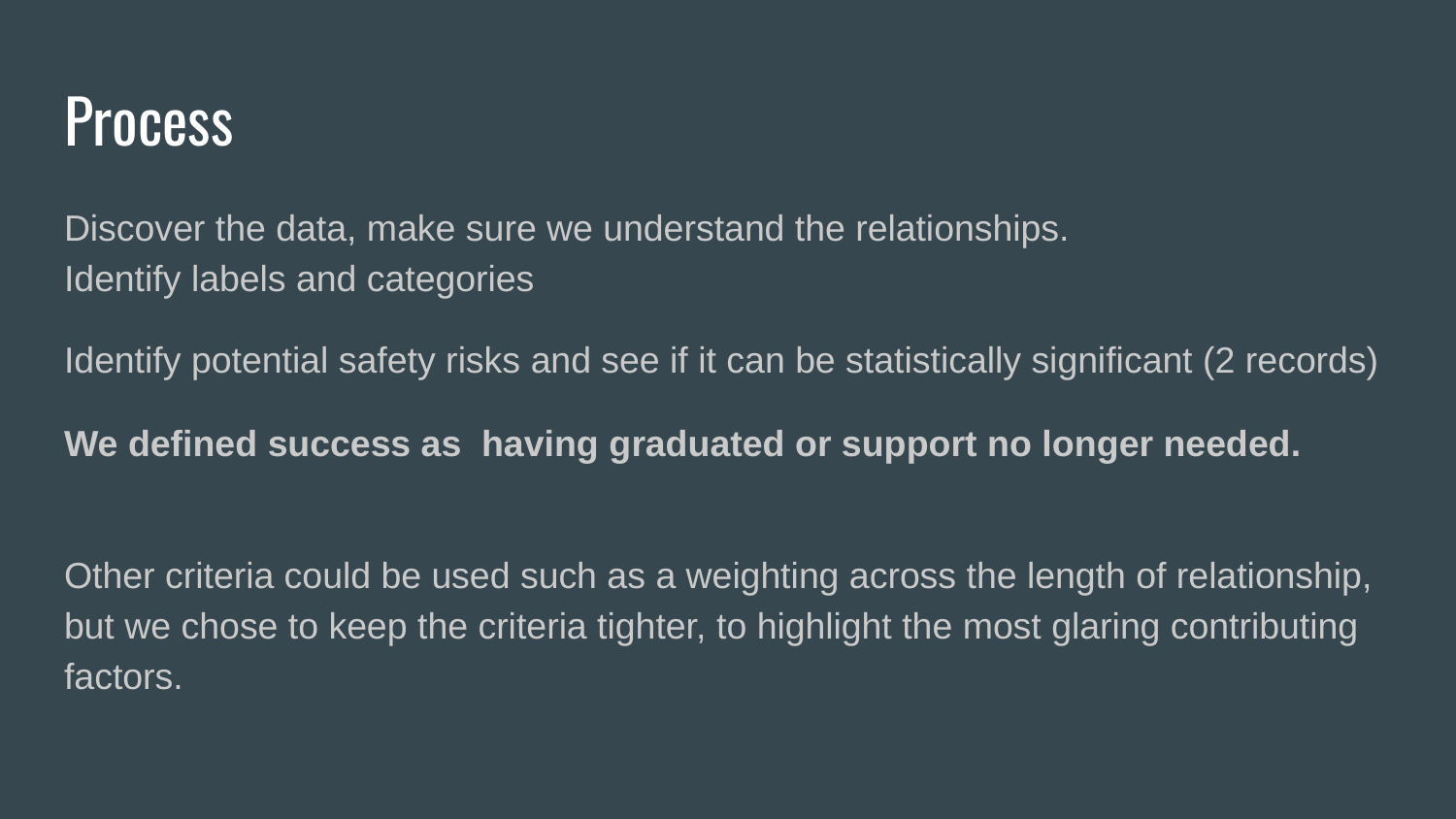

# Process
Discover the data, make sure we understand the relationships.
Identify labels and categories
Identify potential safety risks and see if it can be statistically significant (2 records)
We defined success as  having graduated or support no longer needed.
Other criteria could be used such as a weighting across the length of relationship, but we chose to keep the criteria tighter, to highlight the most glaring contributing factors.